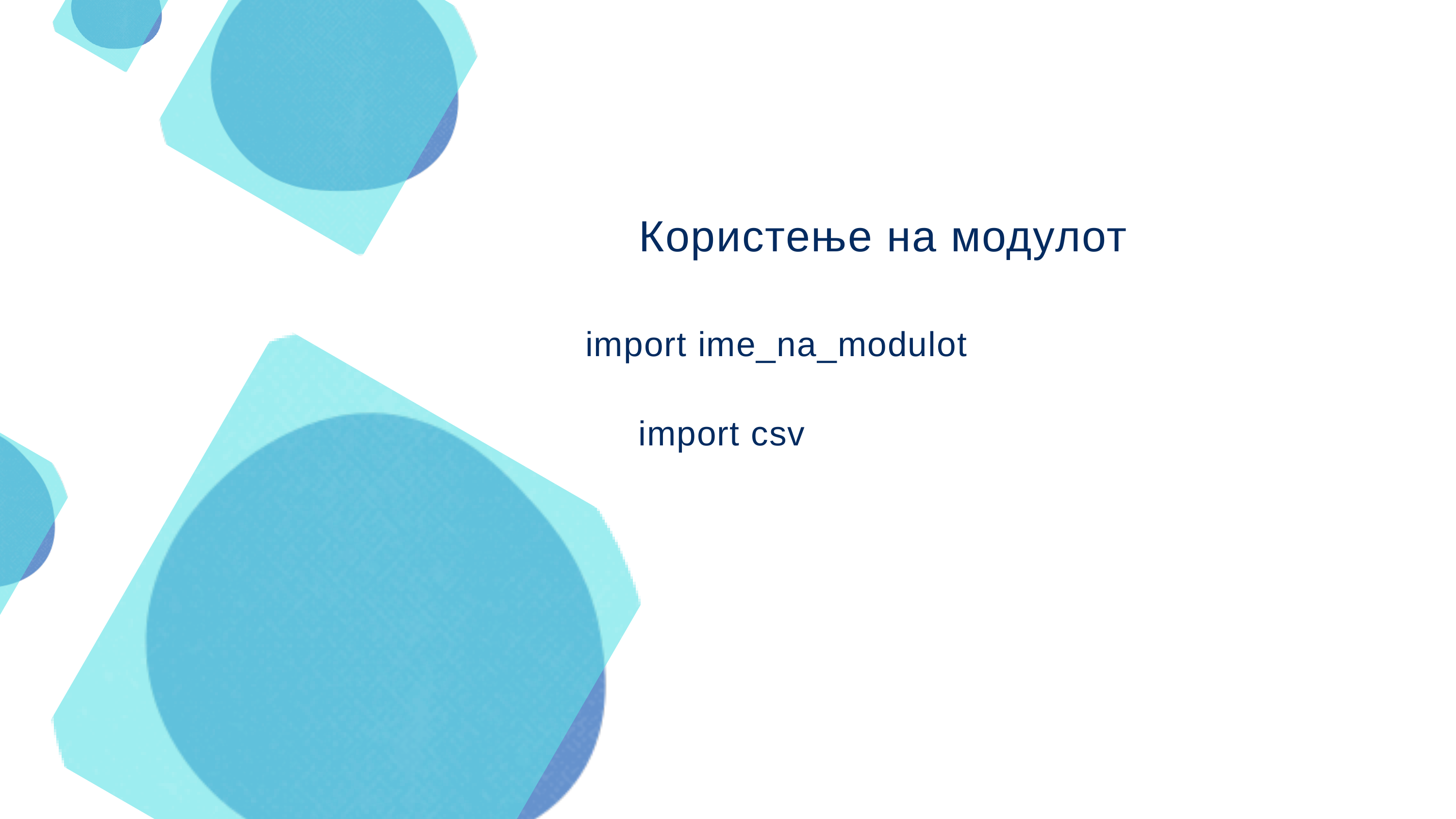

Користење на модулот

import ime_na_modulot

     import csv